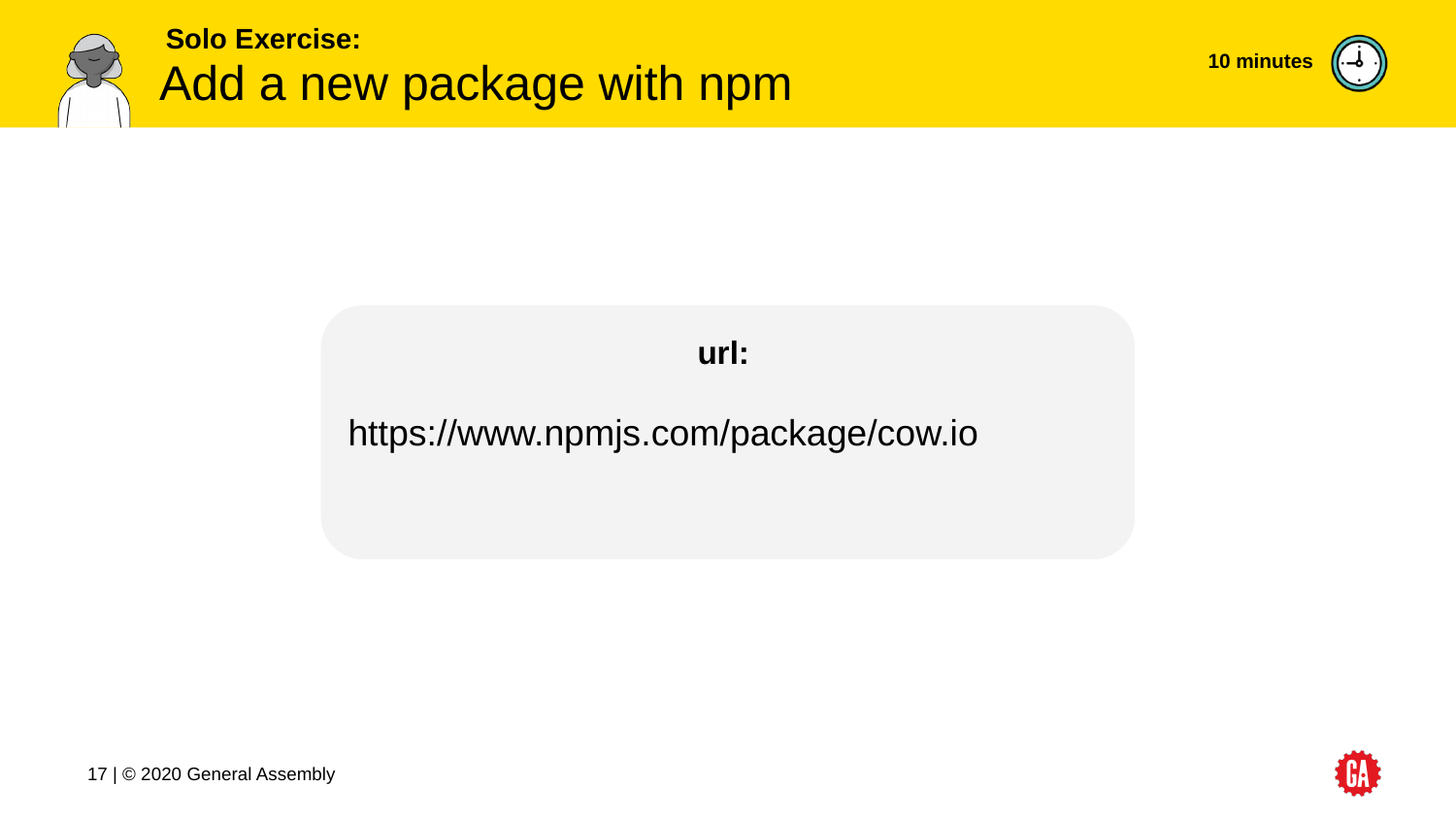

10 minutes
# Add a new package with npm
url:
https://www.npmjs.com/package/cow.io
17 | © 2020 General Assembly

17